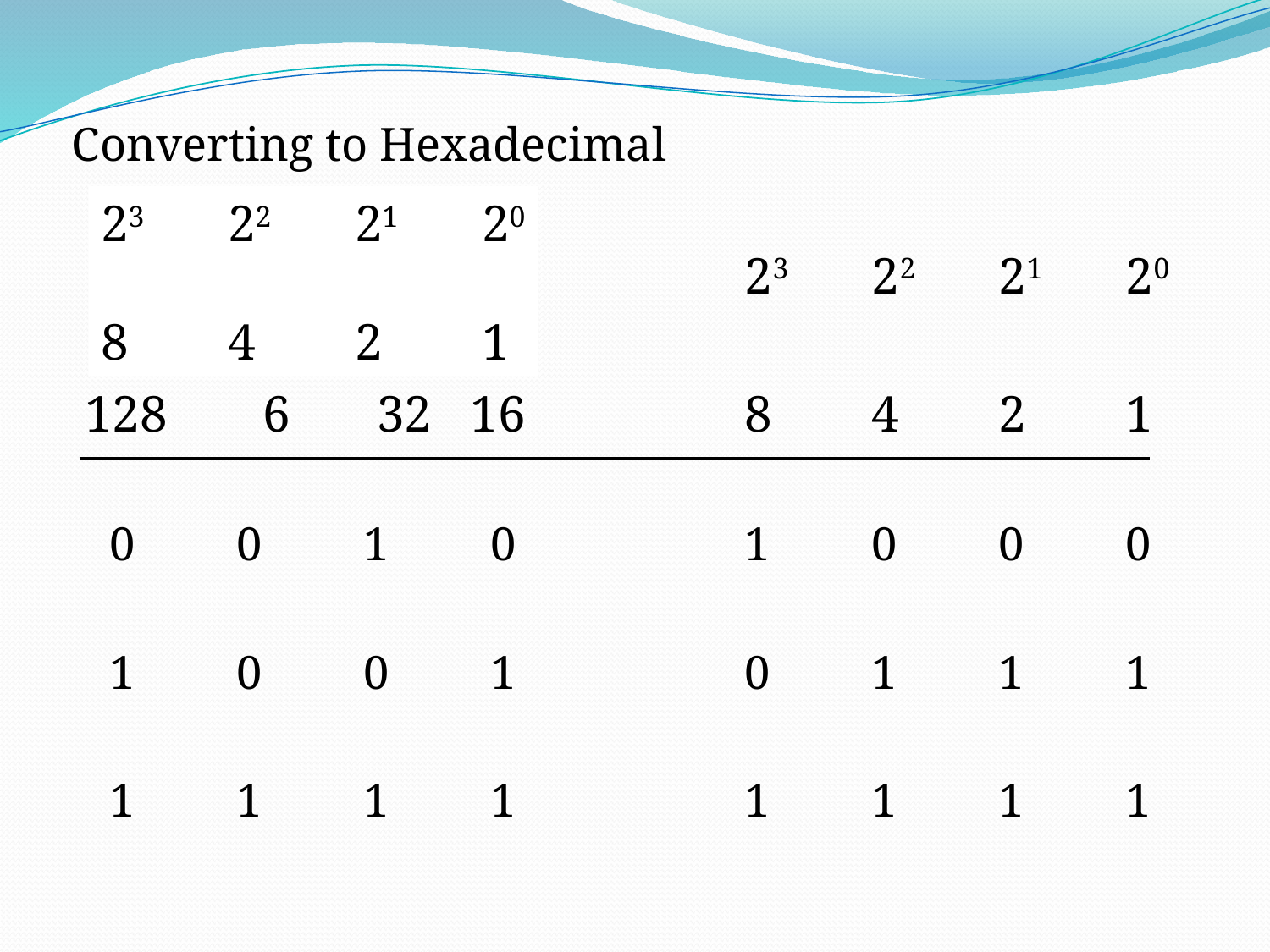

Converting to Hexadecimal

	27     26	  25    24   		23	22  	21	20

 128	  6 	 32   16   		8   	4   	2   	1

	0	0	1	0		1	0	0	0

	1	0	0	1		0	1	1	1

	1	1	1	1		1	1	1	1

23	22  	21	20

8   	4   	2   	1